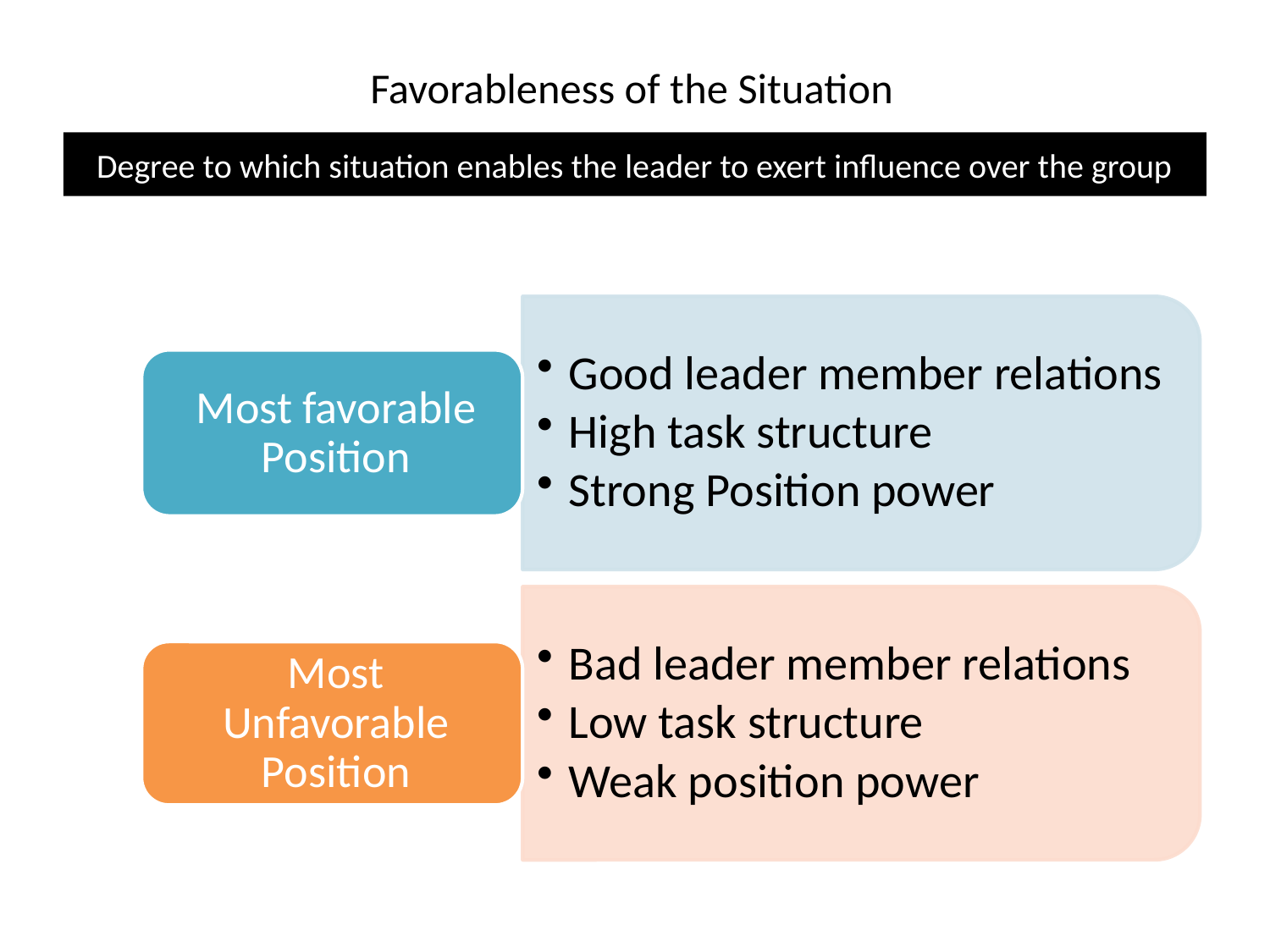

# Favorableness of the Situation
Degree to which situation enables the leader to exert influence over the group
Good leader member relations
High task structure
Strong Position power
Most favorable Position
Bad leader member relations
Low task structure
Weak position power
Most Unfavorable Position